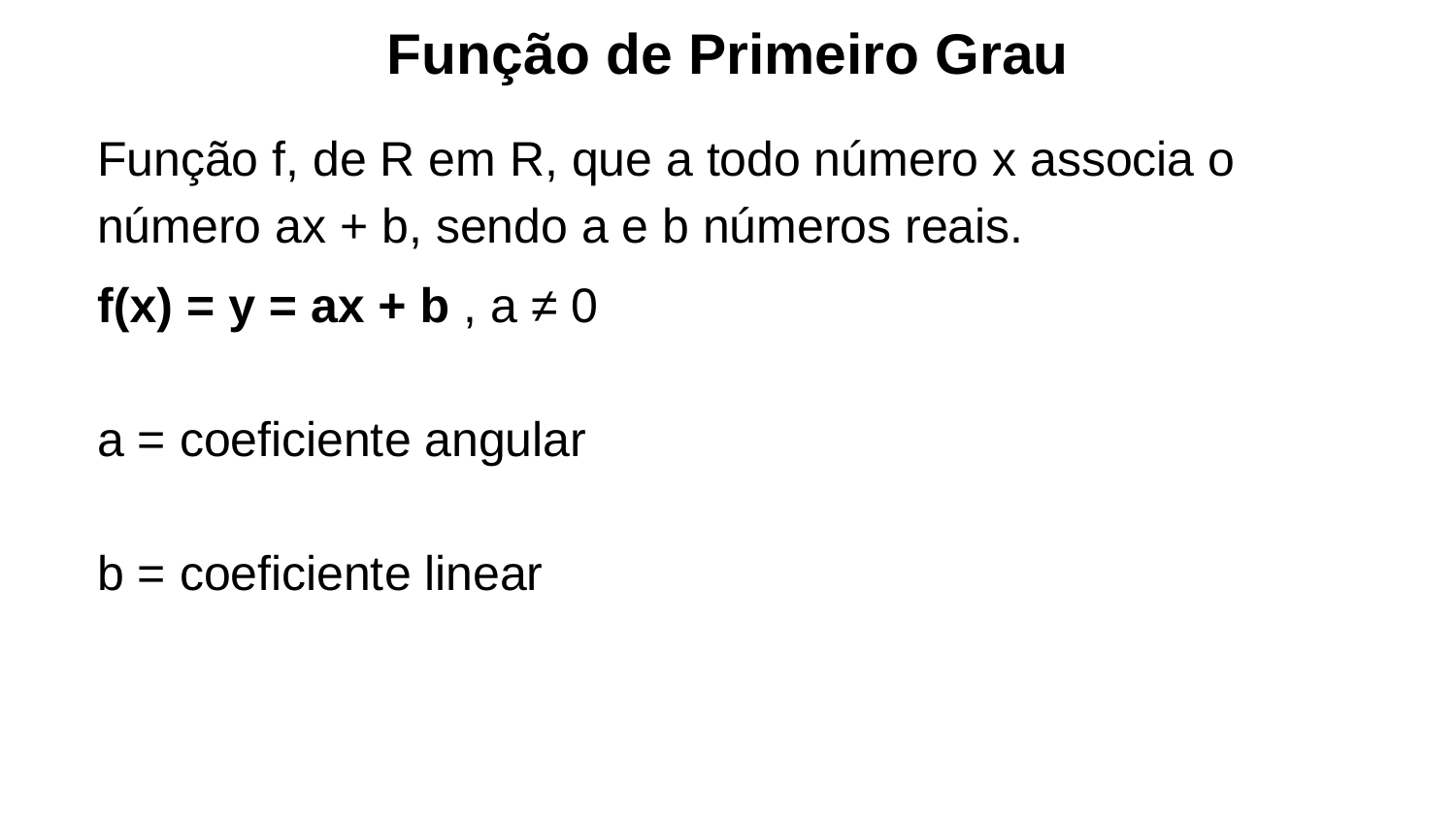

# Função de Primeiro Grau
Função f, de R em R, que a todo número x associa o número ax + b, sendo a e b números reais.
f(x) = y = ax + b , a ≠ 0

a = coeficiente angular

b = coeficiente linear